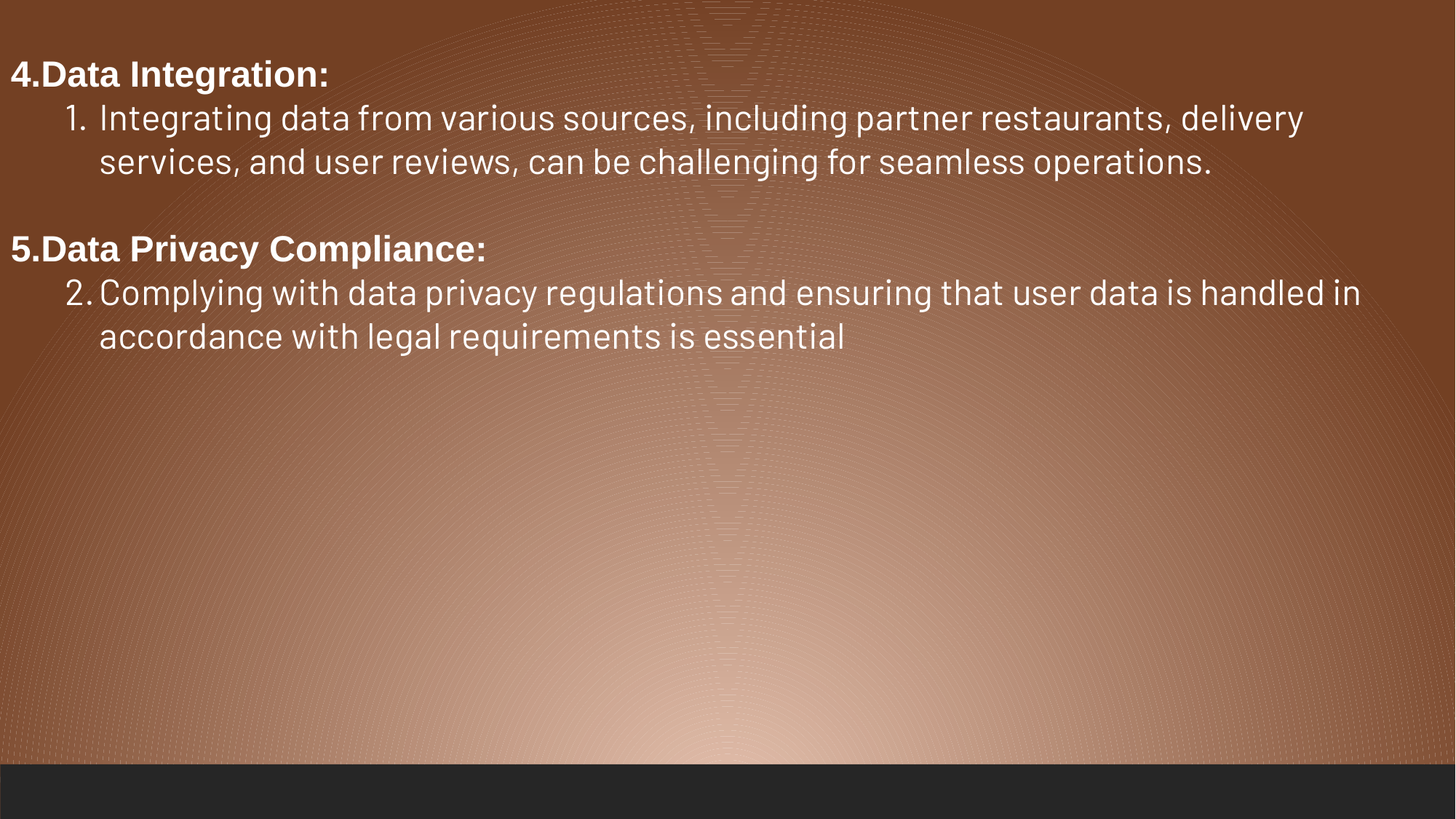

4.Data Integration:
Integrating data from various sources, including partner restaurants, delivery services, and user reviews, can be challenging for seamless operations.

5.Data Privacy Compliance:
Complying with data privacy regulations and ensuring that user data is handled in accordance with legal requirements is essential